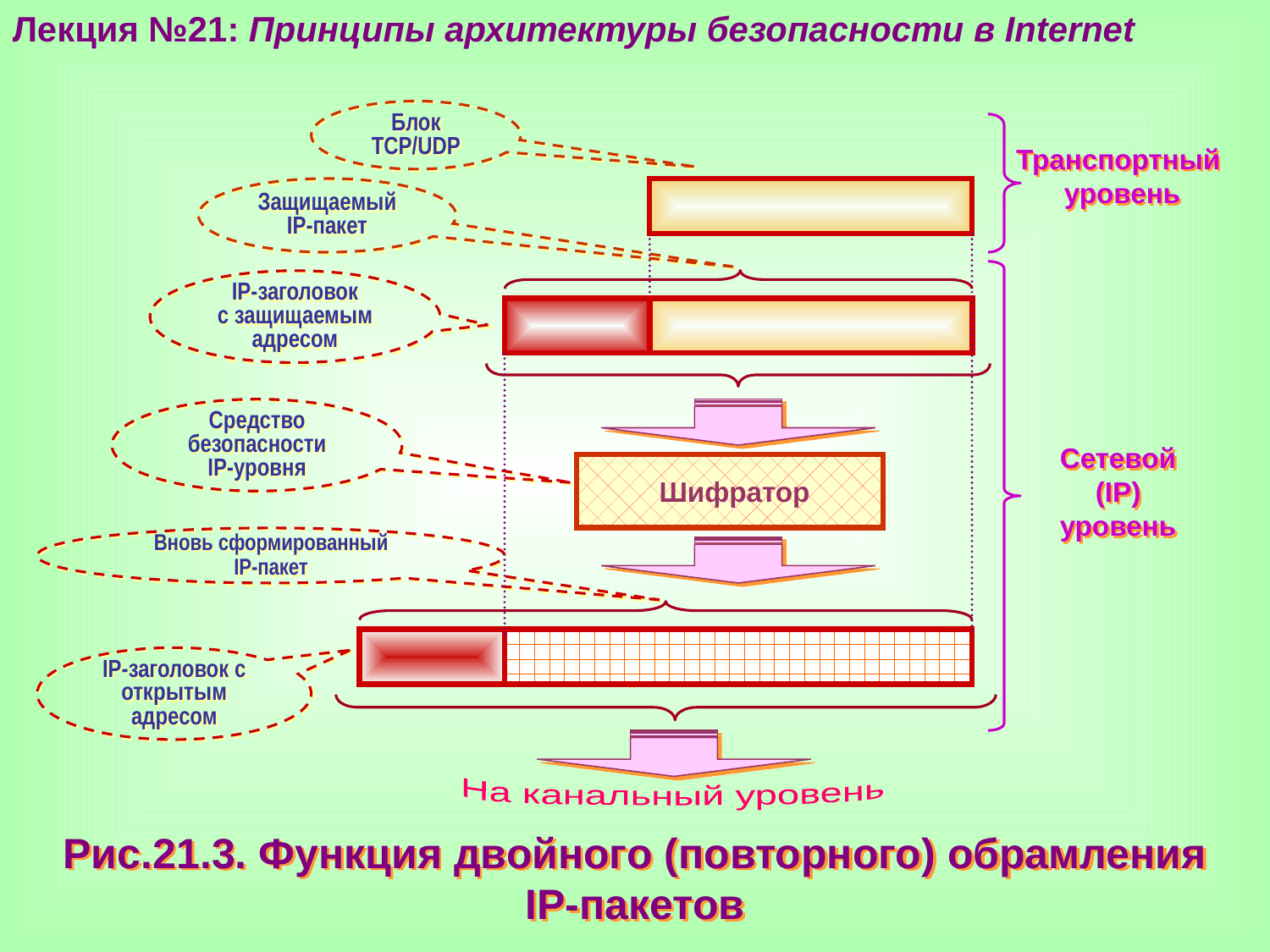

Лекция №21: Принципы архитектуры безопасности в Internet

Блок
ТСР/UDP

Транспортный
 уровень
Защищаемый
IP-пакет

IP-заголовок
с защищаемым адресом

Средство безопасности
IP-уровня

Сетевой (IP) уровень

Шифратор
Вновь сформированный
IP-пакет

IP-заголовок с открытым адресом
 На канальный уровень
Рис.21.3. Функция двойного (повторного) обрамления
IP-пакетов